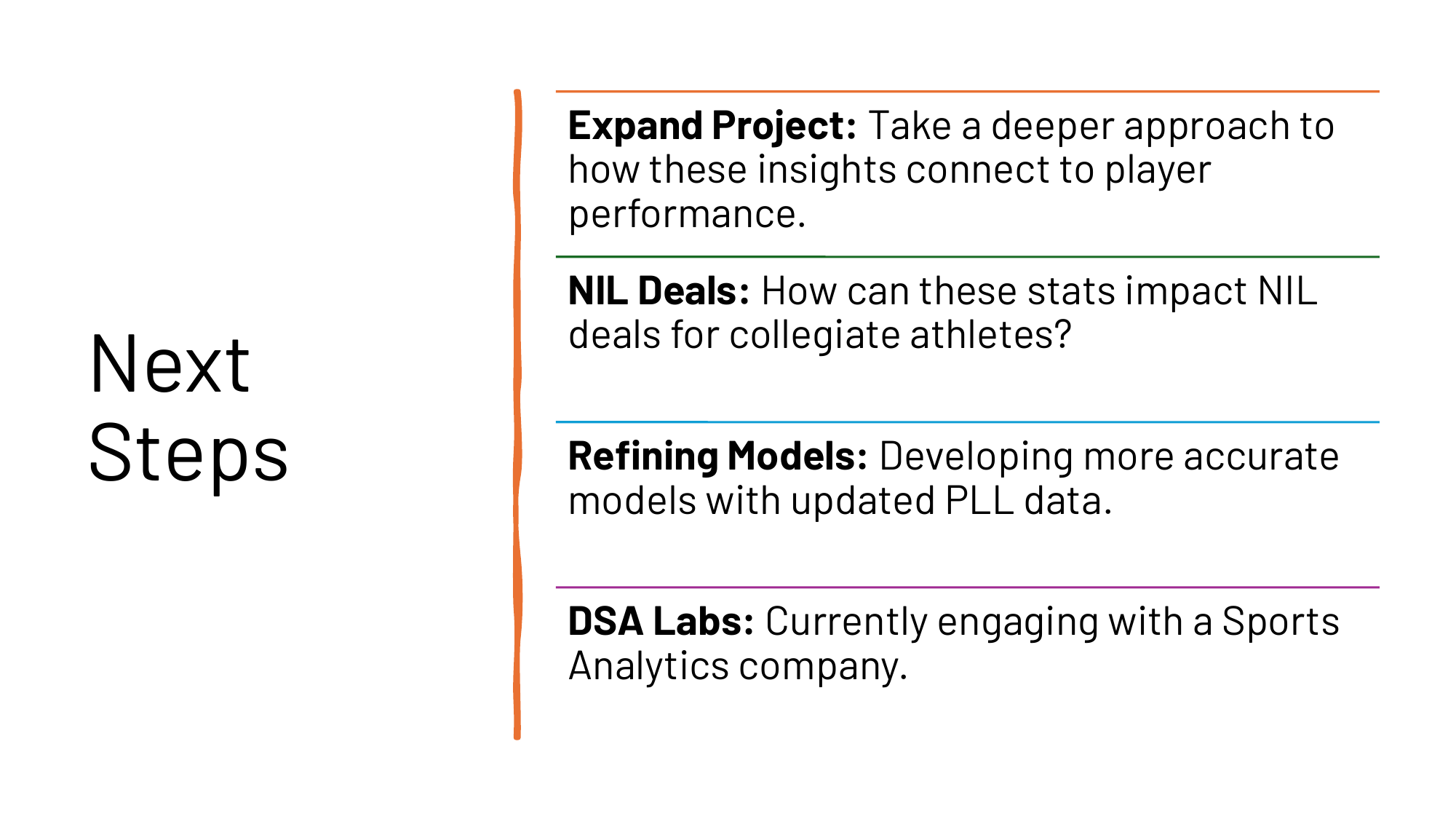

# Next Steps
Expand Project: Take a deeper approach to how these insights connect to player performance.
NIL Deals: How can these stats impact NIL deals for collegiate athletes?
Refining Models: Developing more accurate models with updated PLL data.
DSA Labs: Currently engaging with a Sports Analytics company.